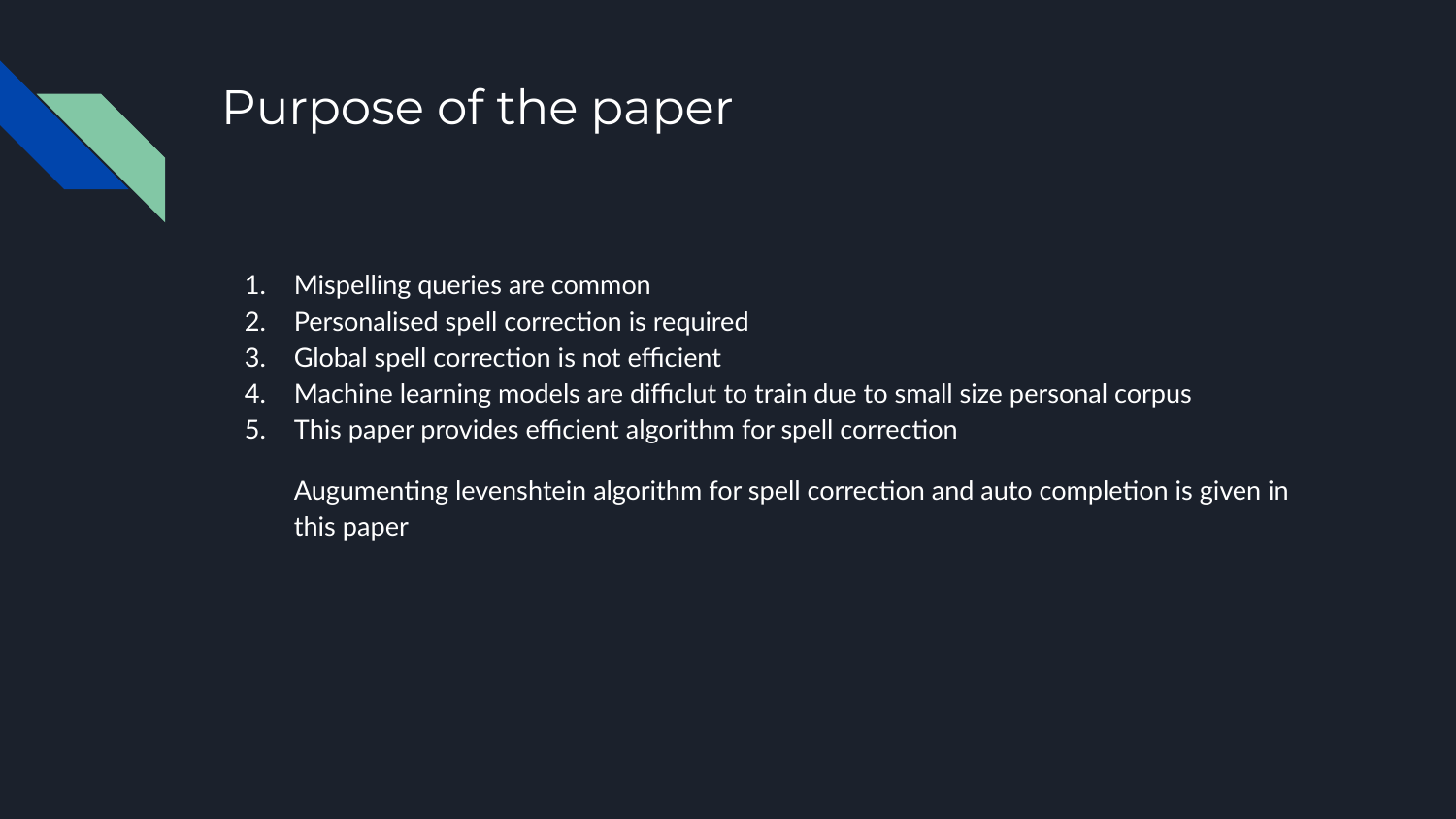

# Purpose of the paper
Mispelling queries are common
Personalised spell correction is required
Global spell correction is not efficient
Machine learning models are difficlut to train due to small size personal corpus
This paper provides efficient algorithm for spell correction
Augumenting levenshtein algorithm for spell correction and auto completion is given in this paper